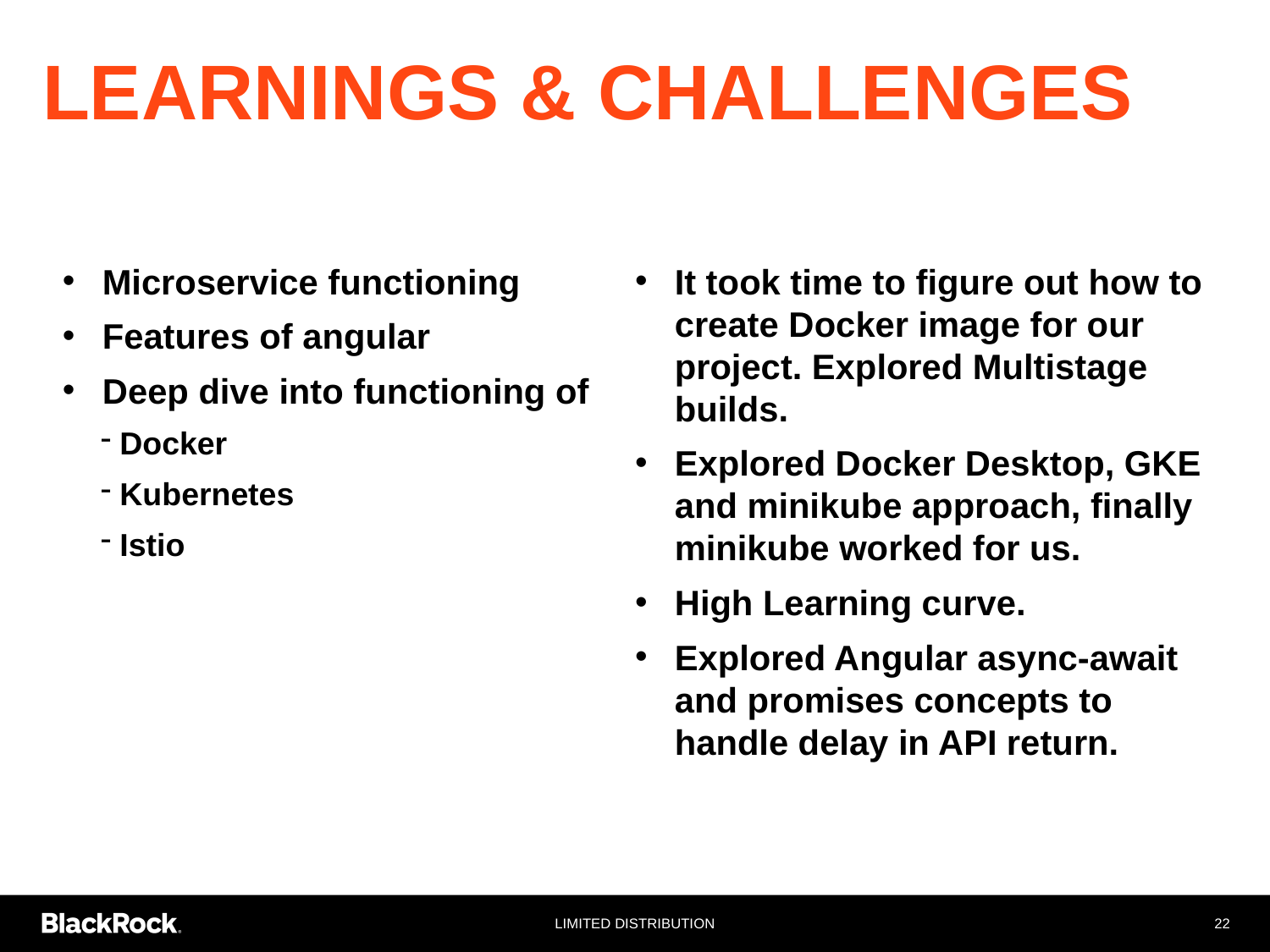

# LEARNINGS & CHALLENGES
It took time to figure out how to create Docker image for our project. Explored Multistage builds.
Explored Docker Desktop, GKE and minikube approach, finally minikube worked for us.
High Learning curve.
Explored Angular async-await and promises concepts to handle delay in API return.
Microservice functioning
Features of angular
Deep dive into functioning of
Docker
Kubernetes
Istio

Limited Distribution
22